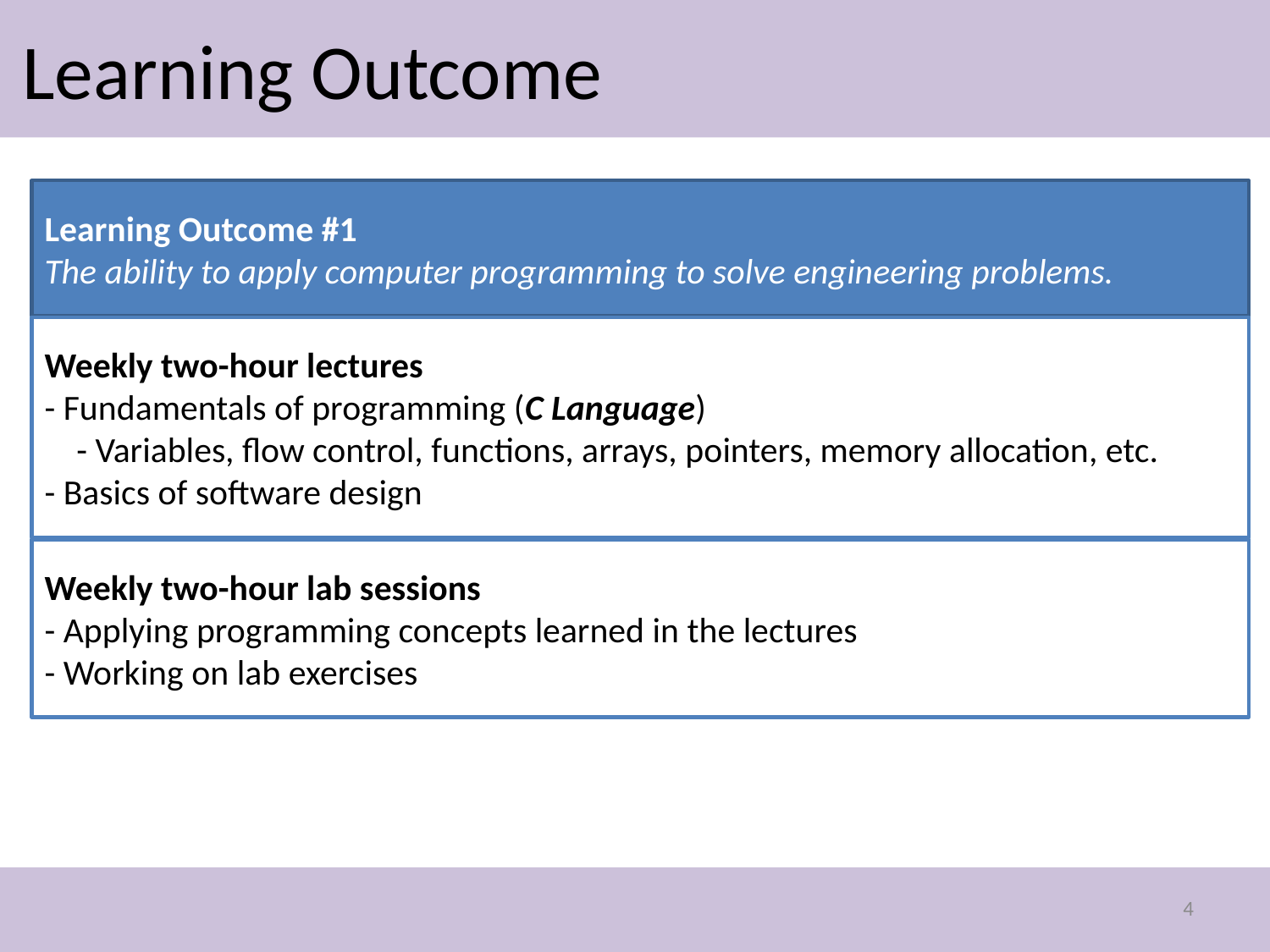

# Learning Outcome
Learning Outcome #1
The ability to apply computer programming to solve engineering problems.
Weekly two-hour lectures
- Fundamentals of programming (C Language)
    - Variables, flow control, functions, arrays, pointers, memory allocation, etc.
- Basics of software design
Weekly two-hour lab sessions
- Applying programming concepts learned in the lectures
- Working on lab exercises
4